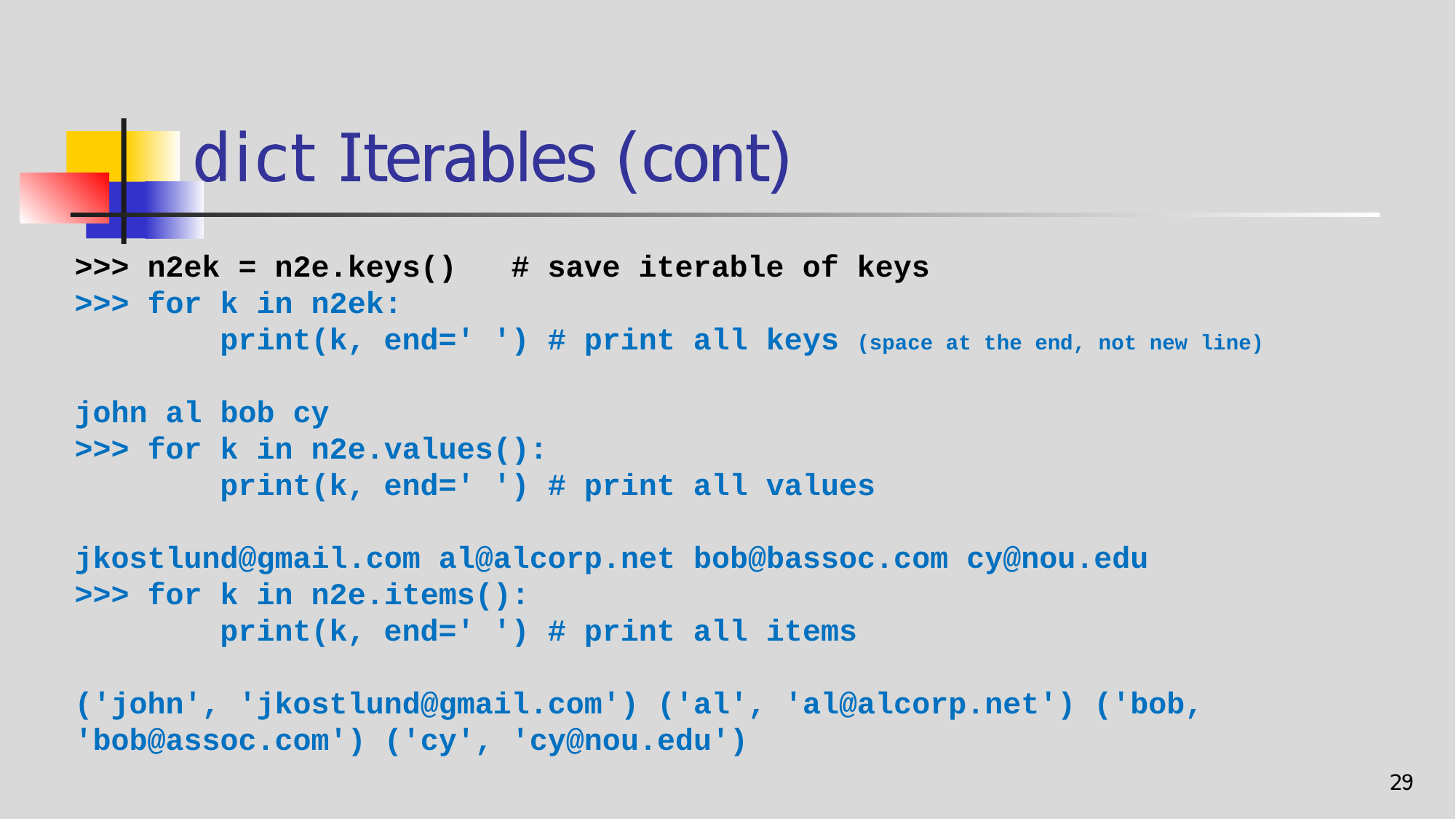

# dict Iterables (cont)
>>> n2ek = n2e.keys()	# save iterable of keys
>>> for k in n2ek:
        print(k, end=' ') # print all keys (space at the end, not new line)

john al bob cy
>>> for k in n2e.values():
        print(k, end=' ') # print all values

jkostlund@gmail.com al@alcorp.net bob@bassoc.com cy@nou.edu
>>> for k in n2e.items():
        print(k, end=' ') # print all items

('john', 'jkostlund@gmail.com') ('al', 'al@alcorp.net') ('bob, 'bob@assoc.com') ('cy', 'cy@nou.edu')
29